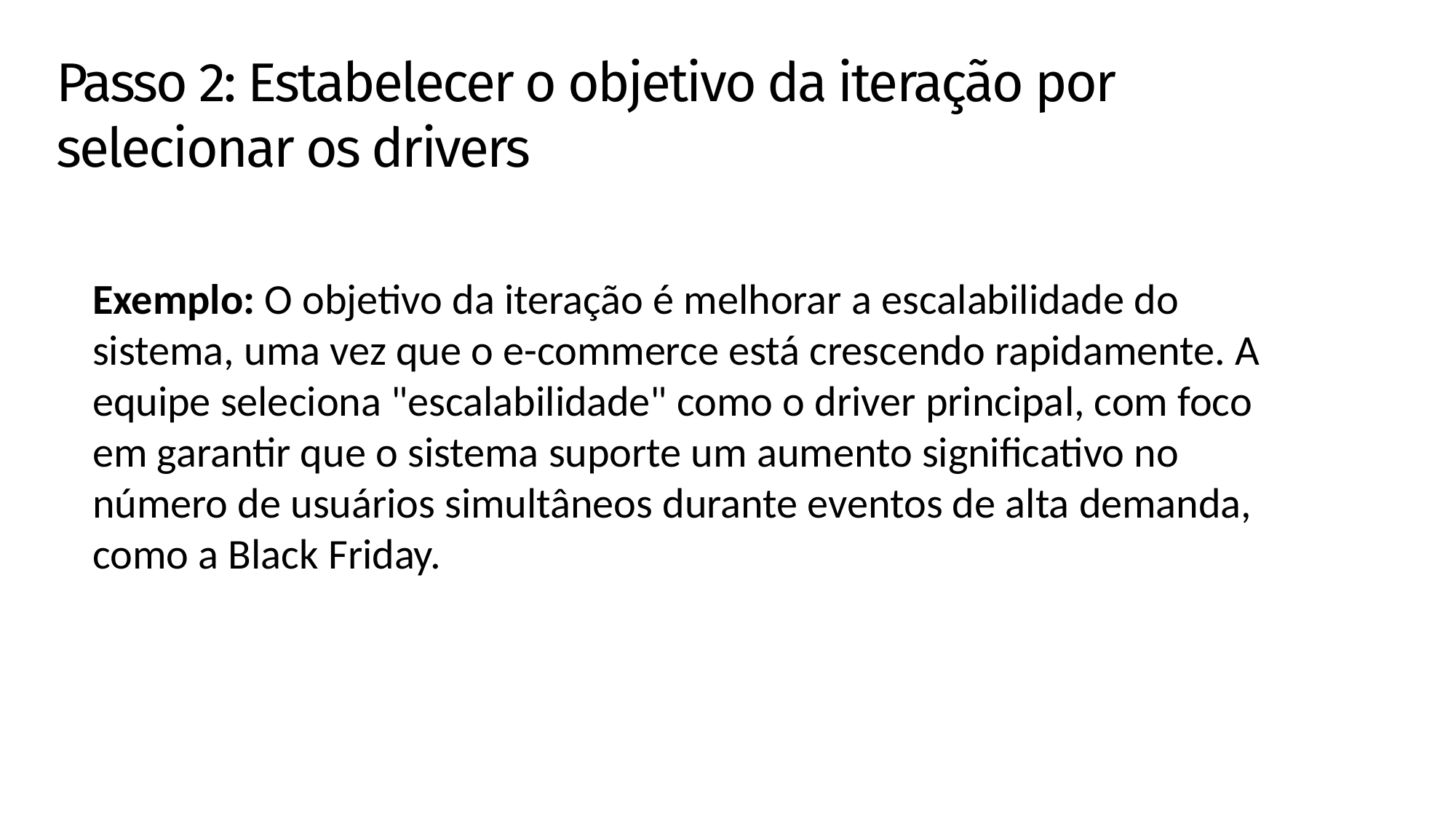

# Passo 2: Estabelecer o objetivo da iteração por selecionar os drivers
Exemplo: O objetivo da iteração é melhorar a escalabilidade do sistema, uma vez que o e-commerce está crescendo rapidamente. A equipe seleciona "escalabilidade" como o driver principal, com foco em garantir que o sistema suporte um aumento significativo no número de usuários simultâneos durante eventos de alta demanda, como a Black Friday.